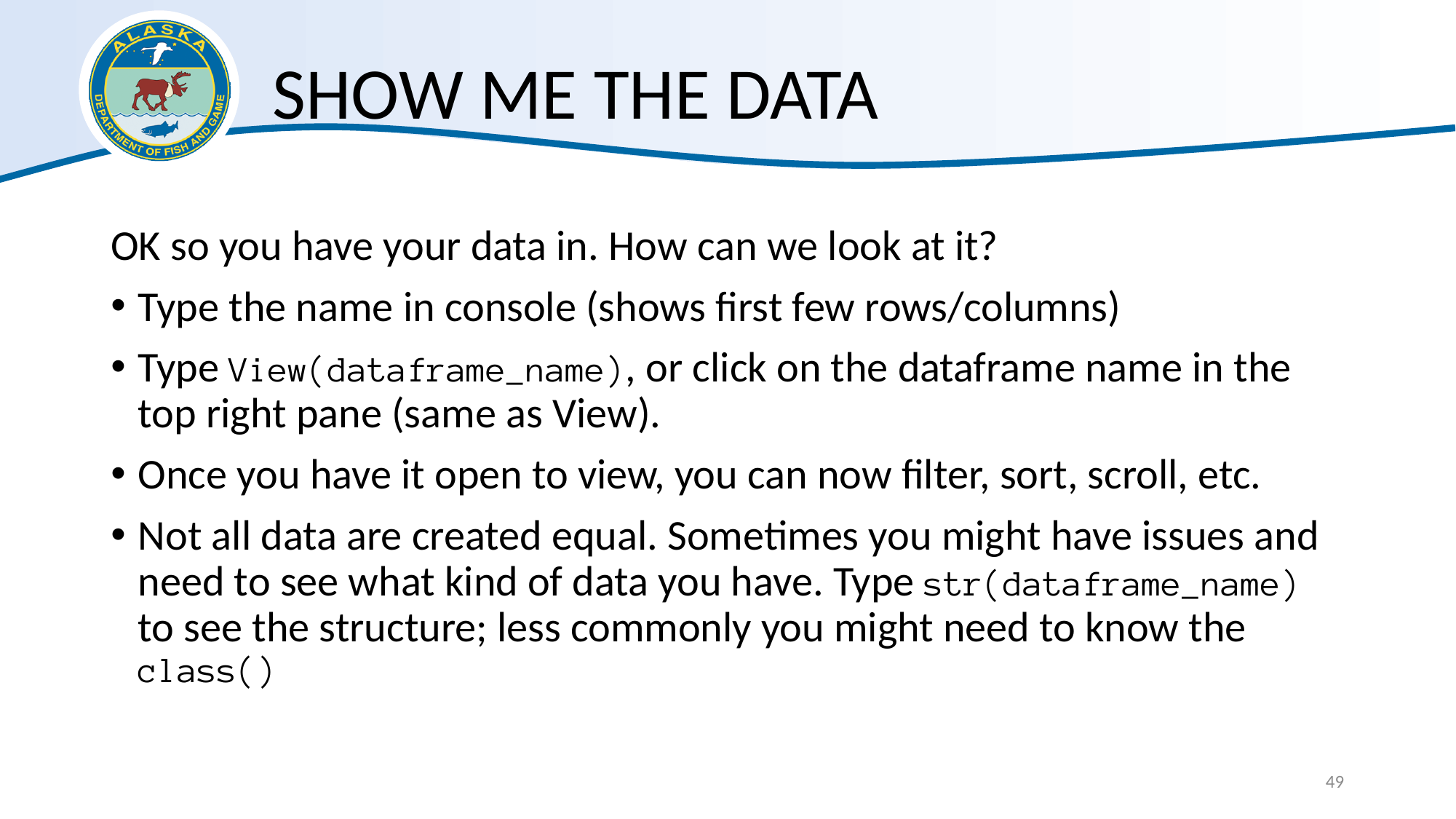

# SHOW ME THE DATA
OK so you have your data in. How can we look at it?
Type the name in console (shows first few rows/columns)
Type View(dataframe_name), or click on the dataframe name in the top right pane (same as View).
Once you have it open to view, you can now filter, sort, scroll, etc.
Not all data are created equal. Sometimes you might have issues and need to see what kind of data you have. Type str(dataframe_name) to see the structure; less commonly you might need to know the class()
49